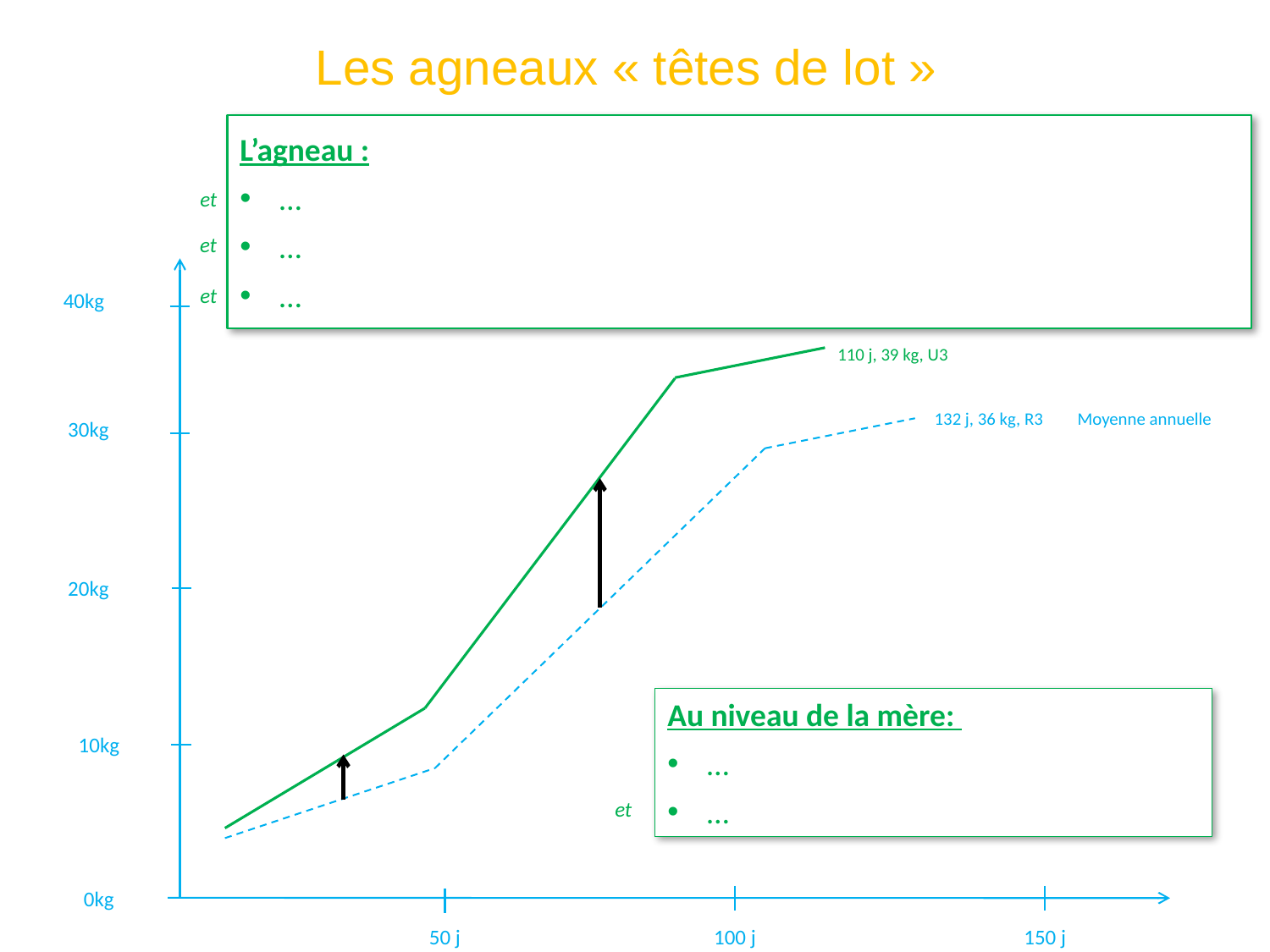

# Les agneaux « têtes de lot »
L’agneau :
…
…
…
et
et
et
40kg
110 j, 39 kg, U3
132 j, 36 kg, R3
Moyenne annuelle
30kg
20kg
Au niveau de la mère:
…
…
10kg
et
0kg
100 j
50 j
150 j